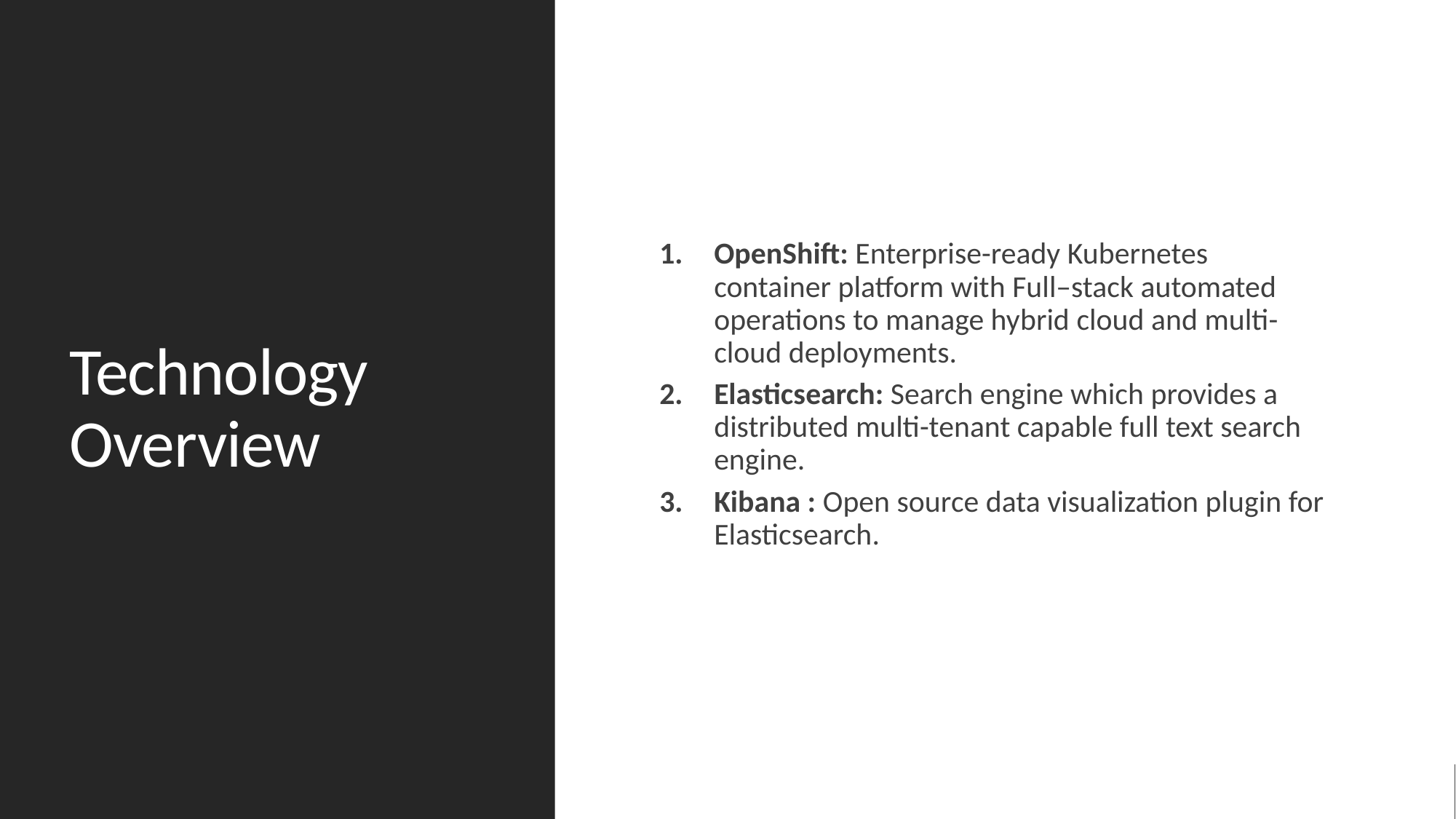

# Technology Overview
OpenShift: Enterprise-ready Kubernetes container platform with Full–stack automated operations to manage hybrid cloud and multi-cloud deployments.
Elasticsearch: Search engine which provides a distributed multi-tenant capable full text search engine.
Kibana : Open source data visualization plugin for Elasticsearch.